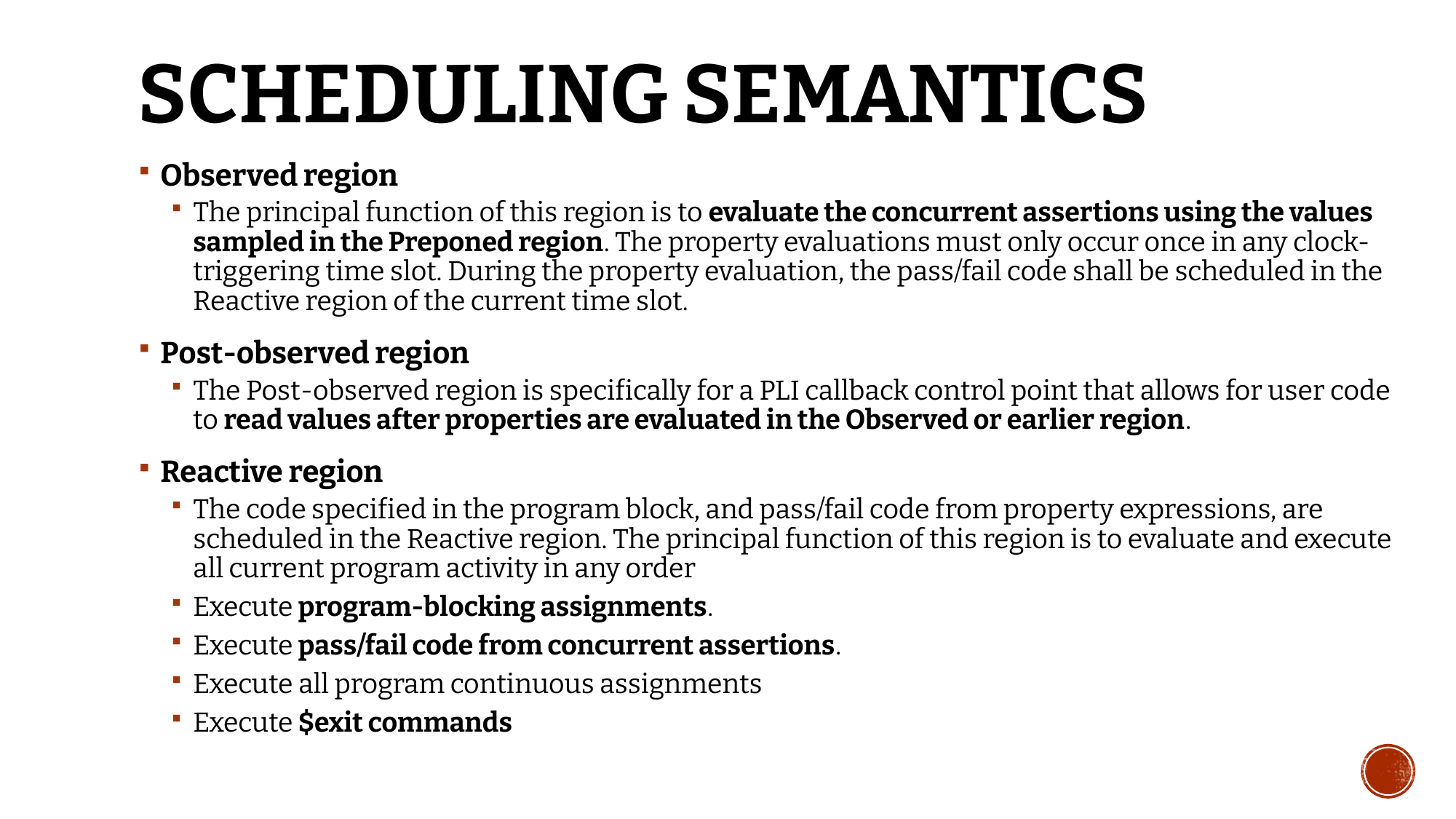

# Scheduling Semantics
Observed region
The principal function of this region is to evaluate the concurrent assertions using the values sampled in the Preponed region. The property evaluations must only occur once in any clock-triggering time slot. During the property evaluation, the pass/fail code shall be scheduled in the Reactive region of the current time slot.
Post-observed region
The Post-observed region is specifically for a PLI callback control point that allows for user code to read values after properties are evaluated in the Observed or earlier region.
Reactive region
The code specified in the program block, and pass/fail code from property expressions, are scheduled in the Reactive region. The principal function of this region is to evaluate and execute all current program activity in any order
Execute program-blocking assignments.
Execute pass/fail code from concurrent assertions.
Execute all program continuous assignments
Execute $exit commands